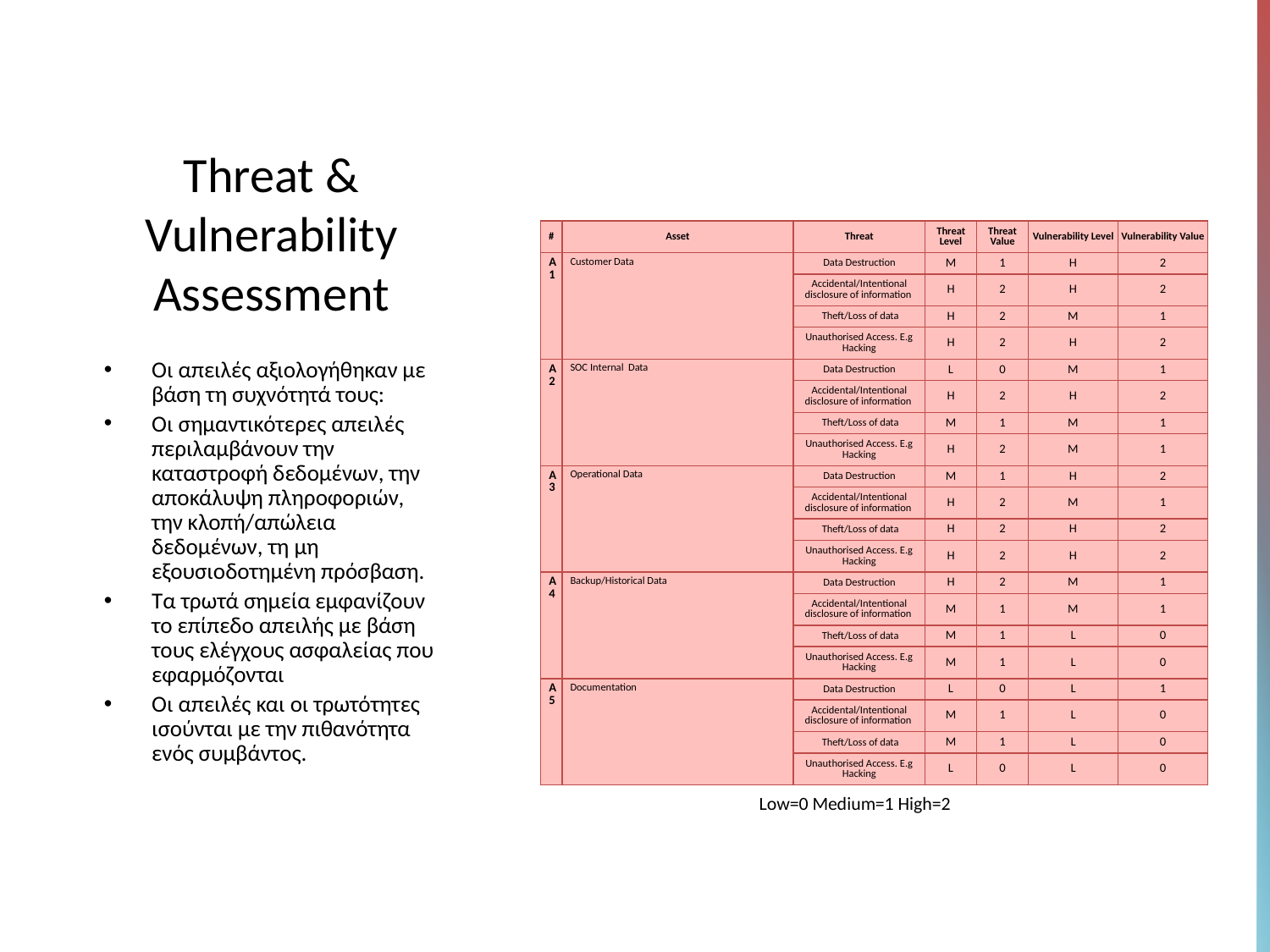

# Threat & Vulnerability Assessment
| # | Asset | Threat | Threat Level | Threat Value | Vulnerability Level | Vulnerability Value |
| --- | --- | --- | --- | --- | --- | --- |
| A1 | Customer Data | Data Destruction | M | 1 | H | 2 |
|  |  | Accidental/Intentional disclosure of information | H | 2 | H | 2 |
|  |  | Theft/Loss of data | H | 2 | M | 1 |
|  |  | Unauthorised Access. E.g Hacking | H | 2 | H | 2 |
| A2 | SOC Internal Data | Data Destruction | L | 0 | M | 1 |
|  |  | Accidental/Intentional disclosure of information | H | 2 | H | 2 |
|  |  | Theft/Loss of data | M | 1 | M | 1 |
|  |  | Unauthorised Access. E.g Hacking | H | 2 | M | 1 |
| A3 | Operational Data | Data Destruction | M | 1 | H | 2 |
|  |  | Accidental/Intentional disclosure of information | H | 2 | M | 1 |
|  |  | Theft/Loss of data | H | 2 | H | 2 |
|  |  | Unauthorised Access. E.g Hacking | H | 2 | H | 2 |
| A4 | Backup/Historical Data | Data Destruction | H | 2 | M | 1 |
|  |  | Accidental/Intentional disclosure of information | M | 1 | M | 1 |
|  |  | Theft/Loss of data | M | 1 | L | 0 |
|  |  | Unauthorised Access. E.g Hacking | M | 1 | L | 0 |
| A5 | Documentation | Data Destruction | L | 0 | L | 1 |
|  |  | Accidental/Intentional disclosure of information | M | 1 | L | 0 |
|  |  | Theft/Loss of data | M | 1 | L | 0 |
|  |  | Unauthorised Access. E.g Hacking | L | 0 | L | 0 |
Οι απειλές αξιολογήθηκαν με βάση τη συχνότητά τους:
Οι σημαντικότερες απειλές περιλαμβάνουν την καταστροφή δεδομένων, την αποκάλυψη πληροφοριών, την κλοπή/απώλεια δεδομένων, τη μη εξουσιοδοτημένη πρόσβαση.
Τα τρωτά σημεία εμφανίζουν το επίπεδο απειλής με βάση τους ελέγχους ασφαλείας που εφαρμόζονται
Οι απειλές και οι τρωτότητες ισούνται με την πιθανότητα ενός συμβάντος.
Low=0 Medium=1 High=2